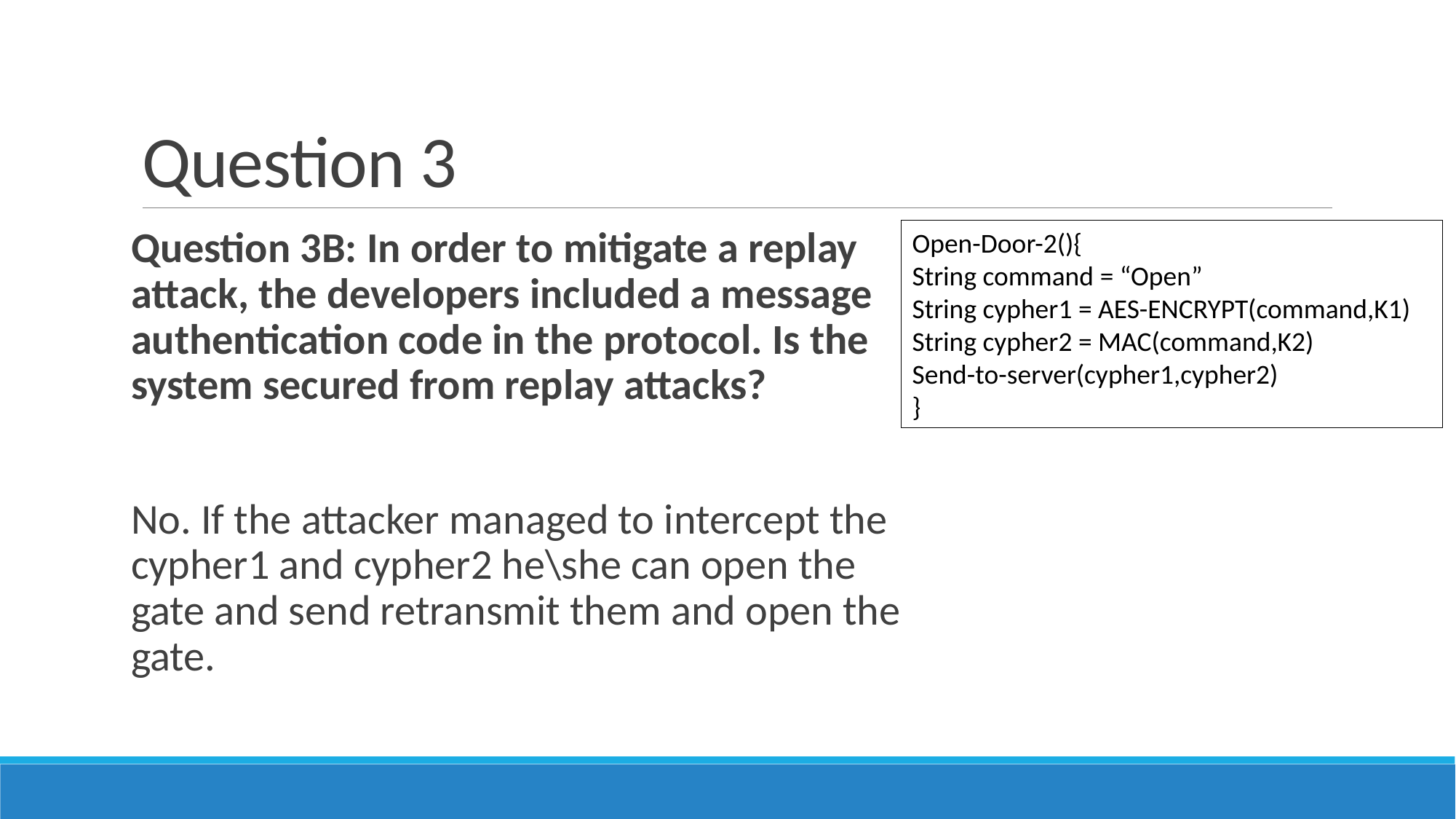

# Question 3
Question 3B: In order to mitigate a replay attack, the developers included a message authentication code in the protocol. Is the system secured from replay attacks?

No. If the attacker managed to intercept the cypher1 and cypher2 he\she can open the gate and send retransmit them and open the gate.

Open-Door-2(){
String command = “Open”
String cypher1 = AES-ENCRYPT(command,K1)
String cypher2 = MAC(command,K2)
Send-to-server(cypher1,cypher2)
}